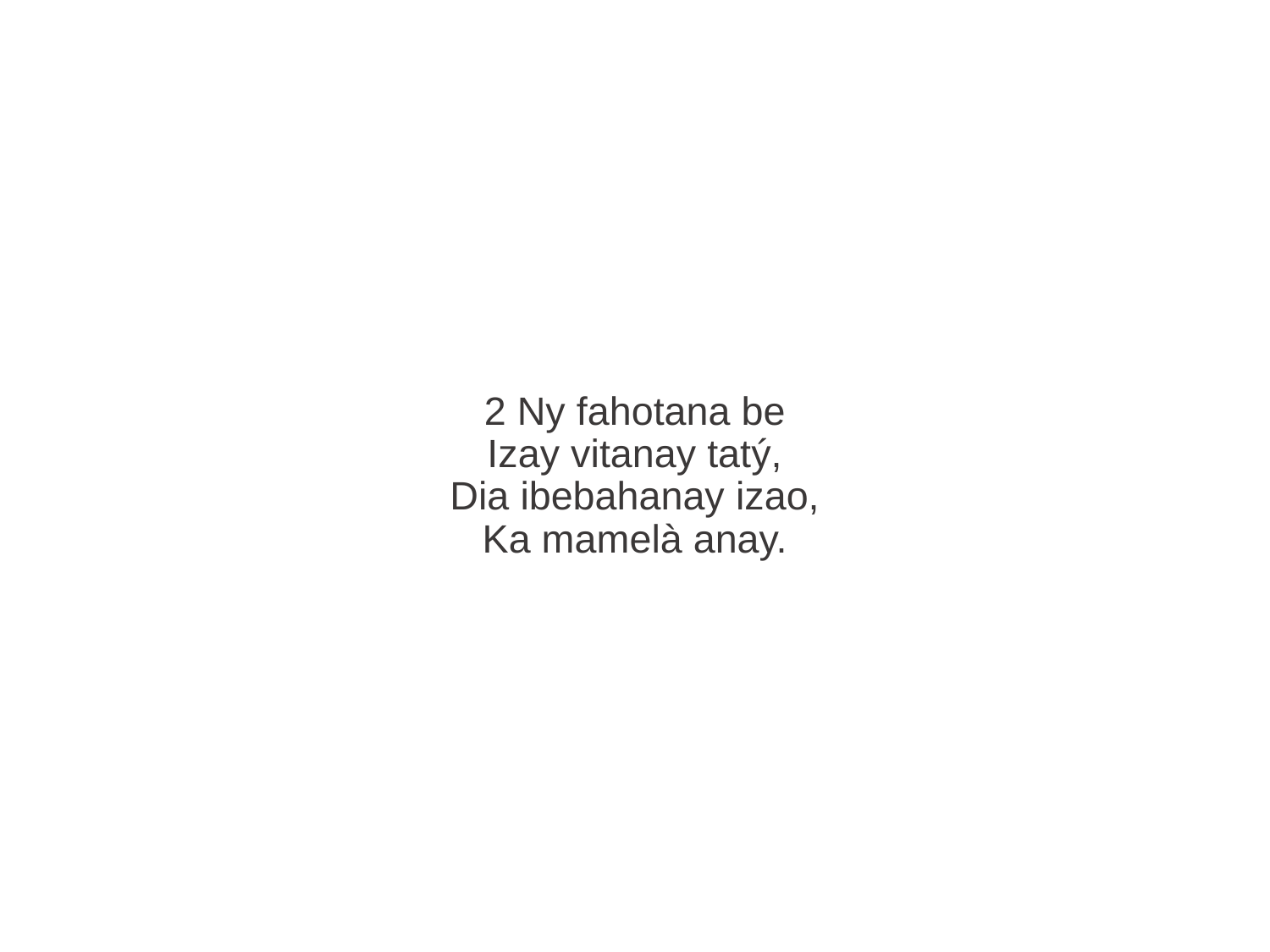

2 Ny fahotana be
Izay vitanay tatý,
Dia ibebahanay izao,
Ka mamelà anay.